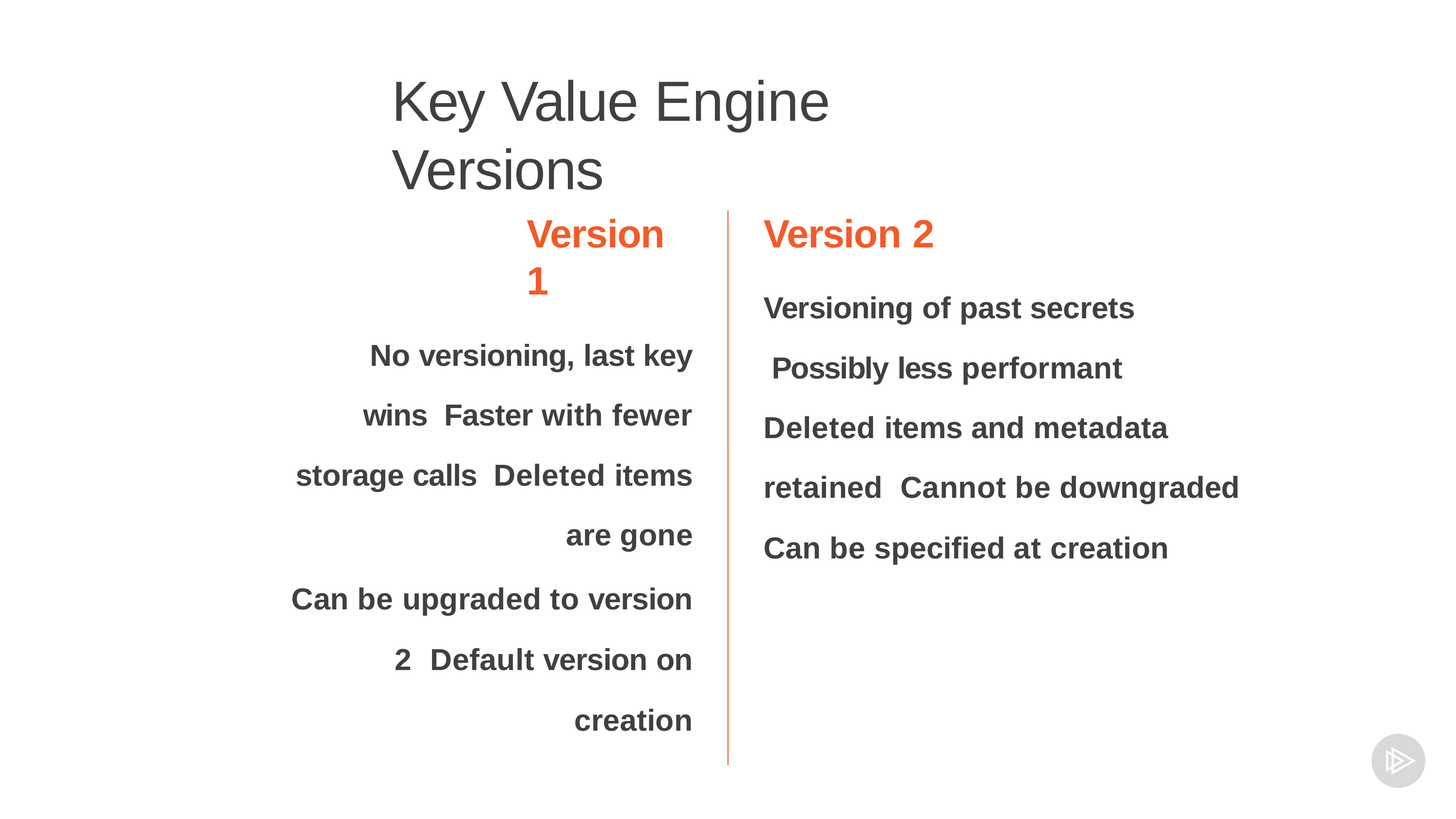

# Key Value Engine Versions
Version 1
No versioning, last key wins  Faster with fewer storage calls  Deleted items are gone
Can be upgraded to version 2  Default version on creation
Version 2
Versioning of past secrets  Possibly less performant
Deleted items and metadata retained  Cannot be downgraded
Can be specified at creation